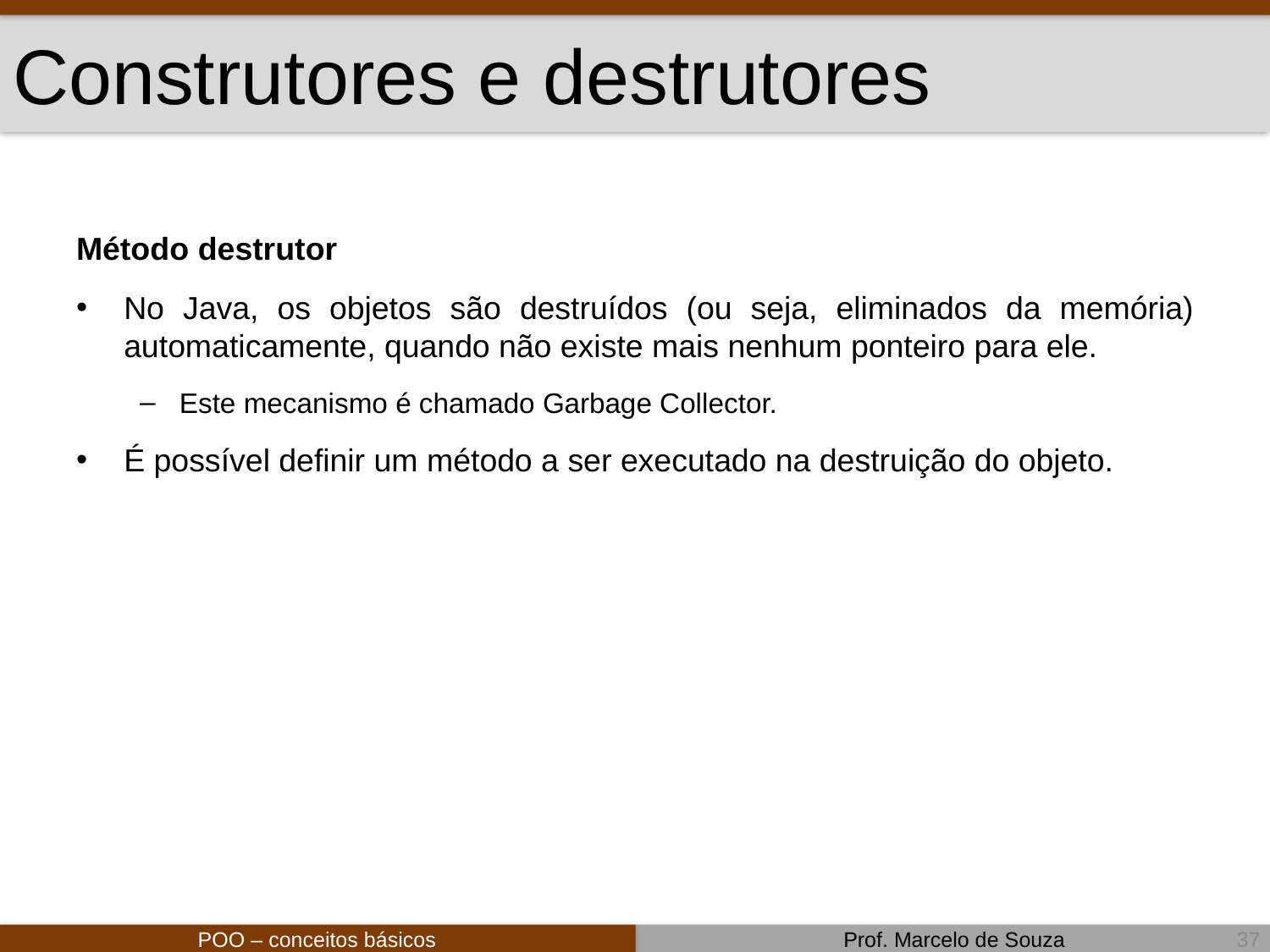

# Construtores e destrutores
Método destrutor
No Java, os objetos são destruídos (ou seja, eliminados da memória) automaticamente, quando não existe mais nenhum ponteiro para ele.
Este mecanismo é chamado Garbage Collector.
É possível definir um método a ser executado na destruição do objeto.
37